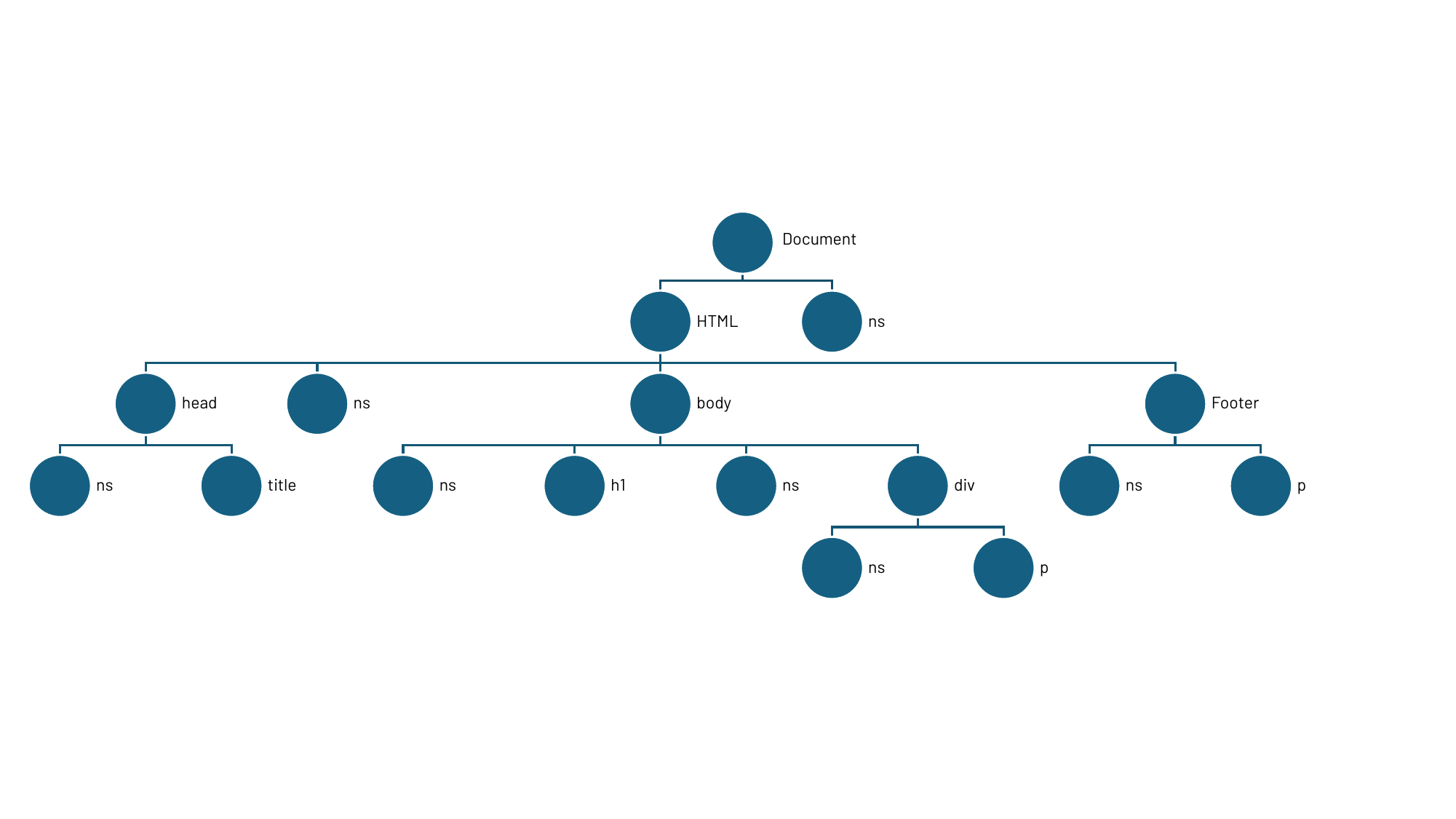

Document
HTML
head
ns
title
ns
body
ns
h1
ns
div
ns
p
Footer
ns
p
ns